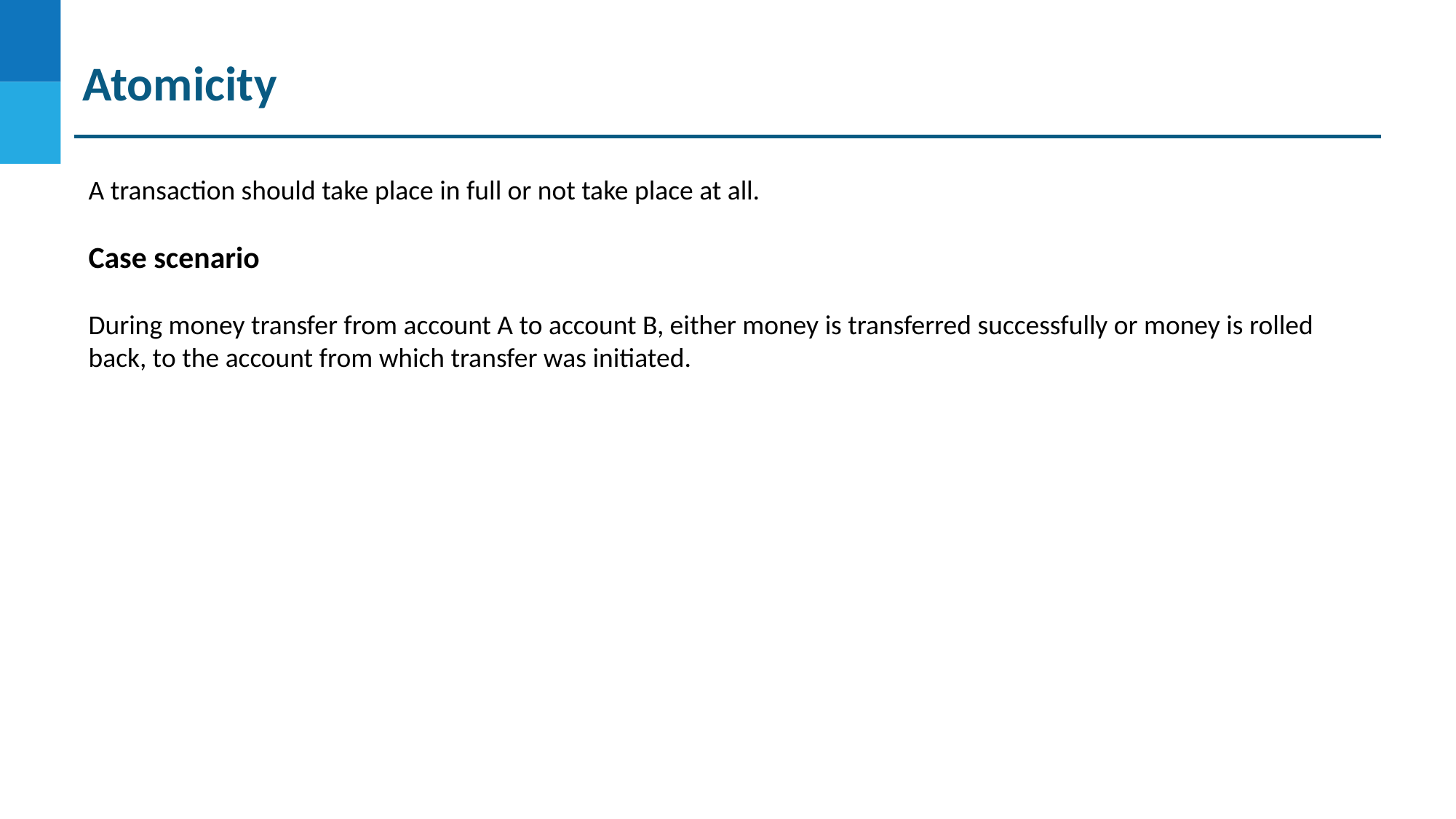

Atomicity
A transaction should take place in full or not take place at all.

Case scenario

During money transfer from account A to account B, either money is transferred successfully or money is rolled back, to the account from which transfer was initiated.